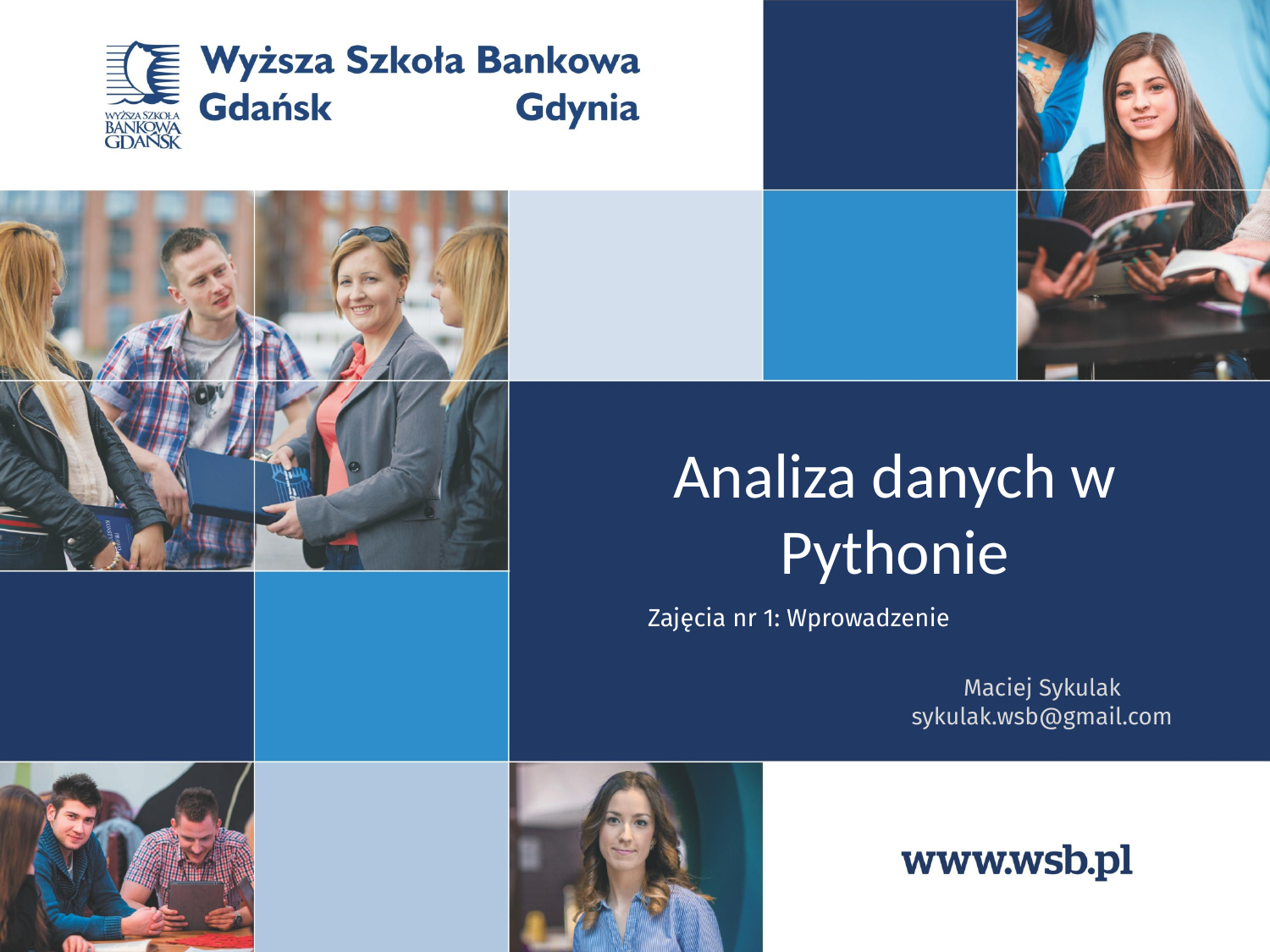

# Analiza danych w Pythonie
Zajęcia nr 1: Wprowadzenie
Maciej Sykulak
sykulak.wsb@gmail.com